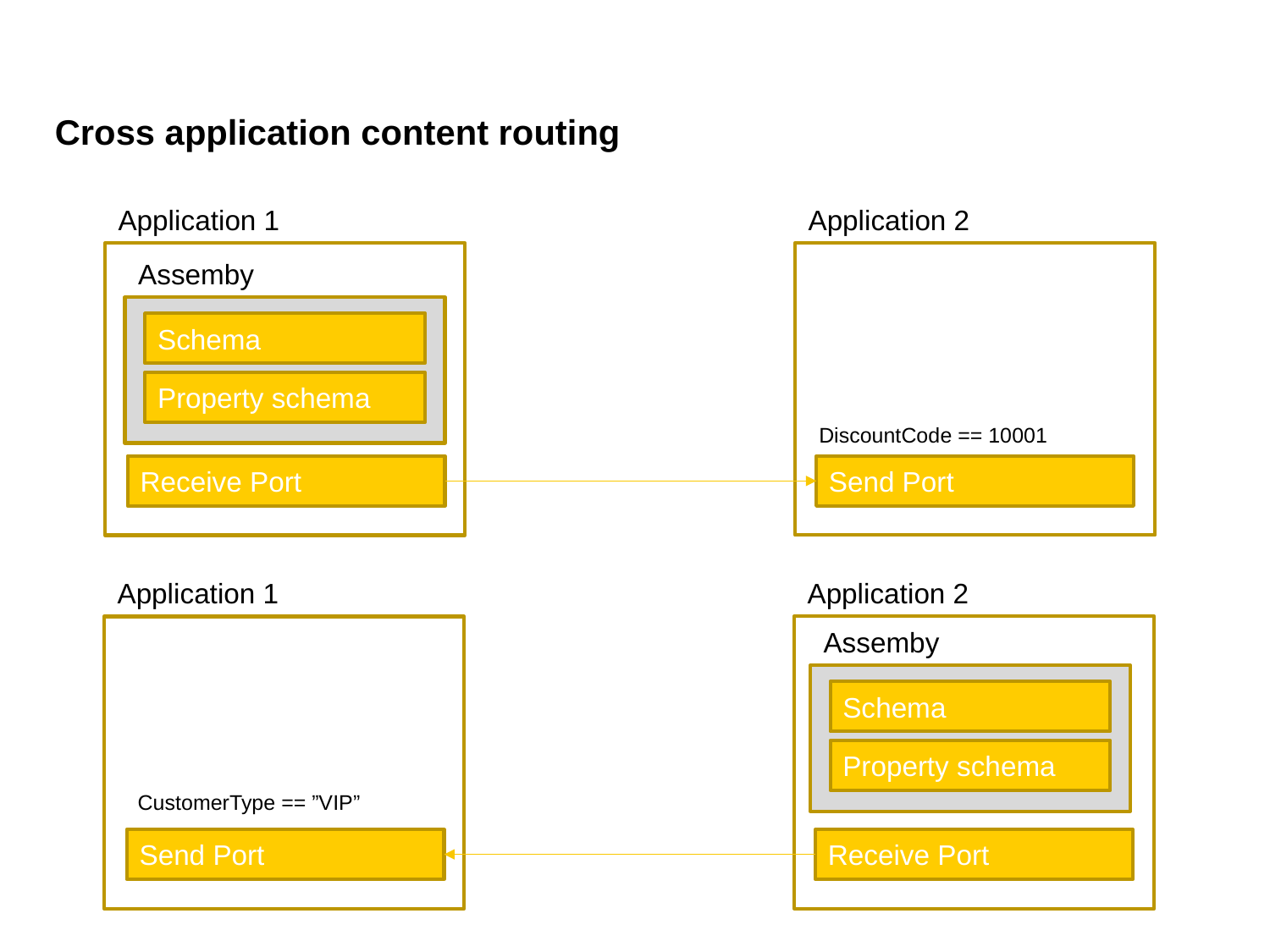

# Cross application content routing
Application 2
Application 1

Assemby

Schema
Property schema
DiscountCode == 10001
Receive Port
Send Port
Application 2
Application 1

Assemby

Schema
Property schema
CustomerType == ”VIP”
Send Port
Receive Port